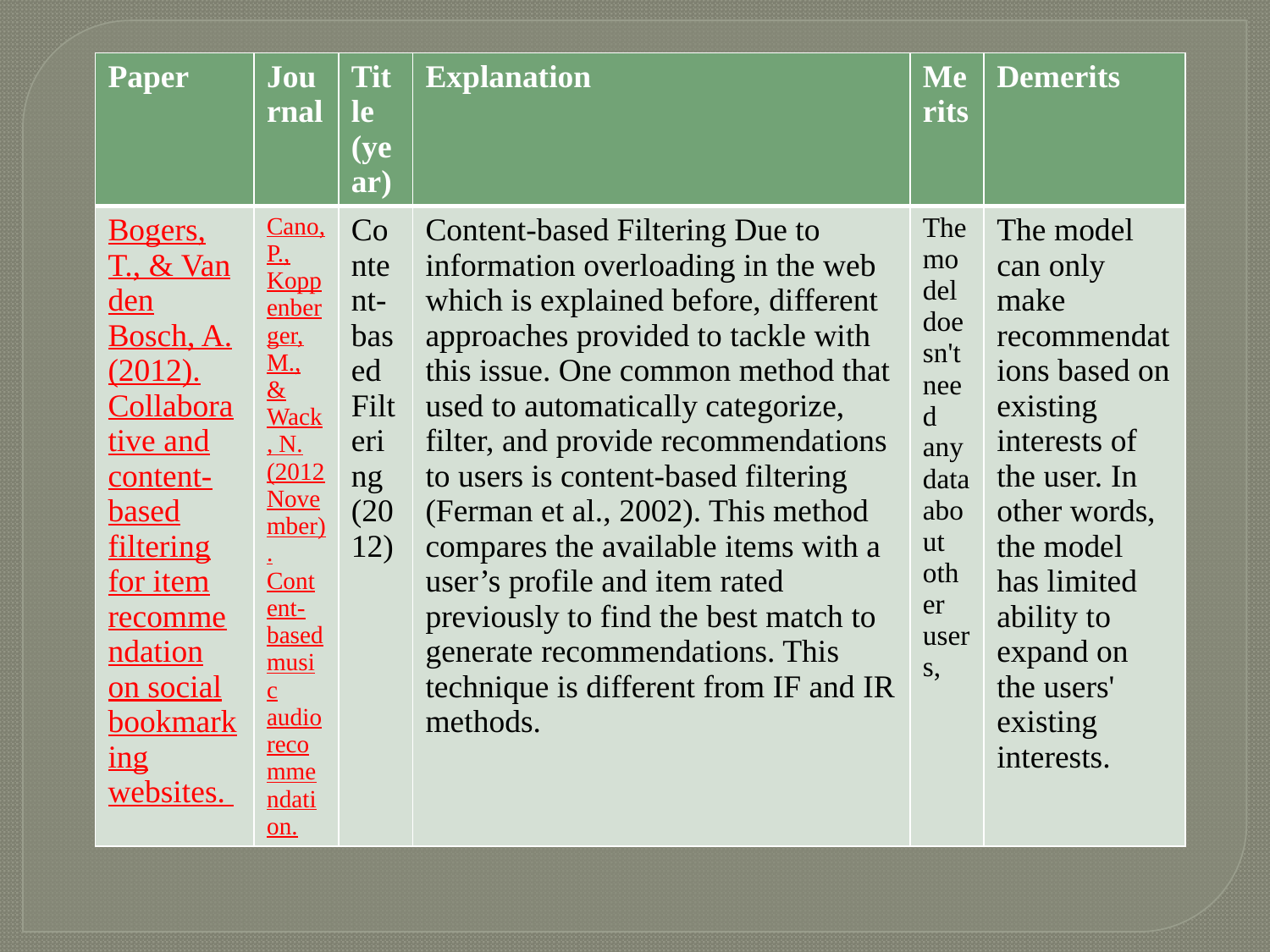

| Paper | Journal | Title (year) | Explanation | Merits | Demerits |
| --- | --- | --- | --- | --- | --- |
| Bogers, T., & Van den Bosch, A. (2012). Collaborative and content-based filtering for item recommendation on social bookmarking websites. | Cano, P., Koppenberger, M., & Wack, N. (2012November). Content-based music audio recommendation. | Content-based Filtering (2012) | Content-based Filtering Due to information overloading in the web which is explained before, different approaches provided to tackle with this issue. One common method that used to automatically categorize, filter, and provide recommendations to users is content-based filtering (Ferman et al., 2002). This method compares the available items with a user’s profile and item rated previously to find the best match to generate recommendations. This technique is different from IF and IR methods. | The model doesn't need any data about other users, | The model can only make recommendations based on existing interests of the user. In other words, the model has limited ability to expand on the users' existing interests. |